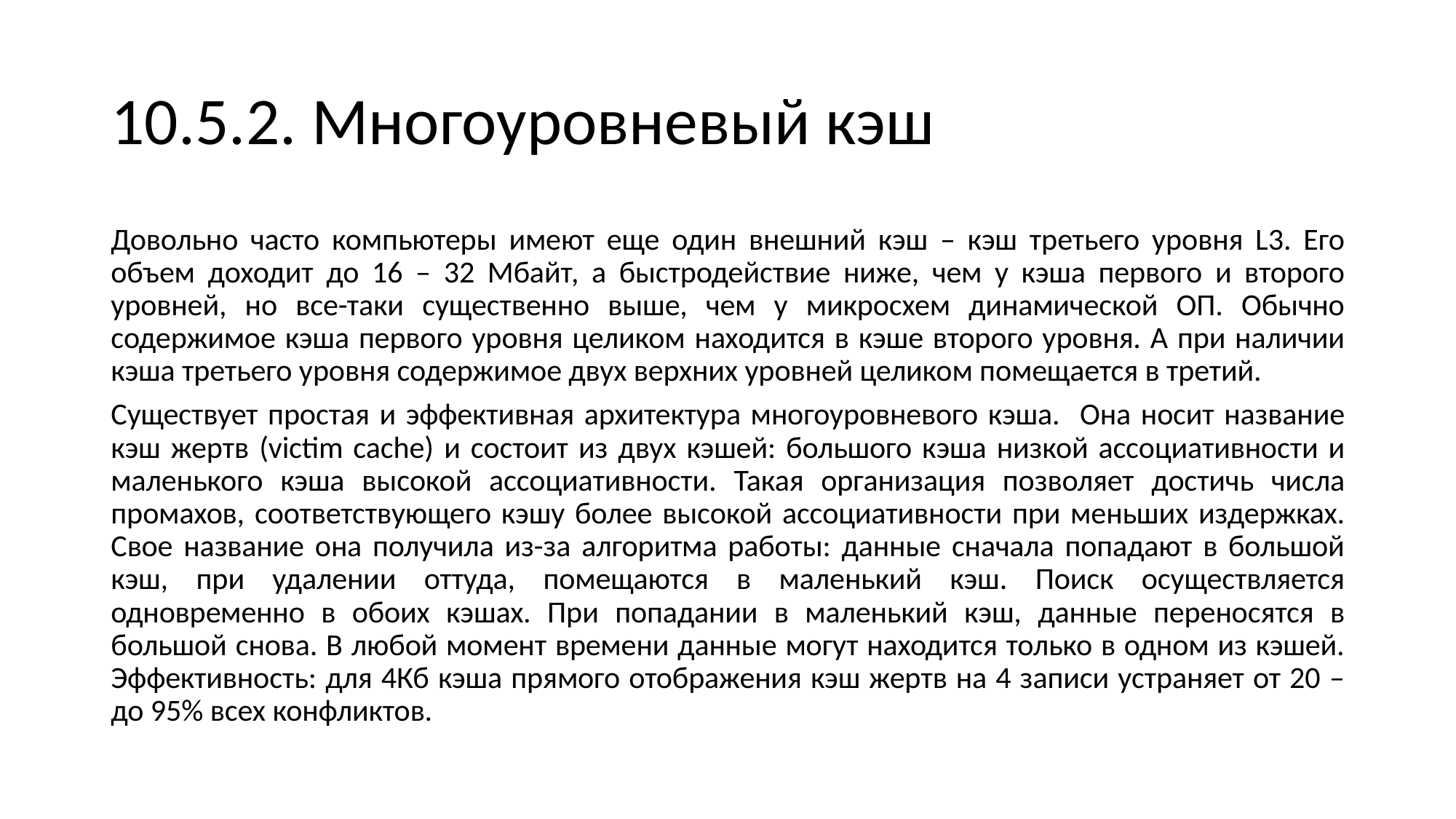

# 10.5.2. Многоуровневый кэш
Довольно часто компьютеры имеют еще один внешний кэш – кэш третьего уровня L3. Его объем доходит до 16 – 32 Мбайт, а быстродействие ниже, чем у кэша первого и второго уровней, но все-таки существенно выше, чем у микросхем динамической ОП. Обычно содержимое кэша первого уровня целиком находится в кэше второго уровня. А при наличии кэша третьего уровня содержимое двух верхних уровней целиком помещается в третий.
Существует простая и эффективная архитектура многоуровневого кэша.  Она носит название кэш жертв (victim cache) и состоит из двух кэшей: большого кэша низкой ассоциативности и маленького кэша высокой ассоциативности. Такая организация позволяет достичь числа промахов, соответствующего кэшу более высокой ассоциативности при меньших издержках. Свое название она получила из-за алгоритма работы: данные сначала попадают в большой кэш, при удалении оттуда, помещаются в маленький кэш. Поиск осуществляется одновременно в обоих кэшах. При попадании в маленький кэш, данные переносятся в большой снова. В любой момент времени данные могут находится только в одном из кэшей. Эффективность: для 4Кб кэша прямого отображения кэш жертв на 4 записи устраняет от 20 – до 95% всех конфликтов.